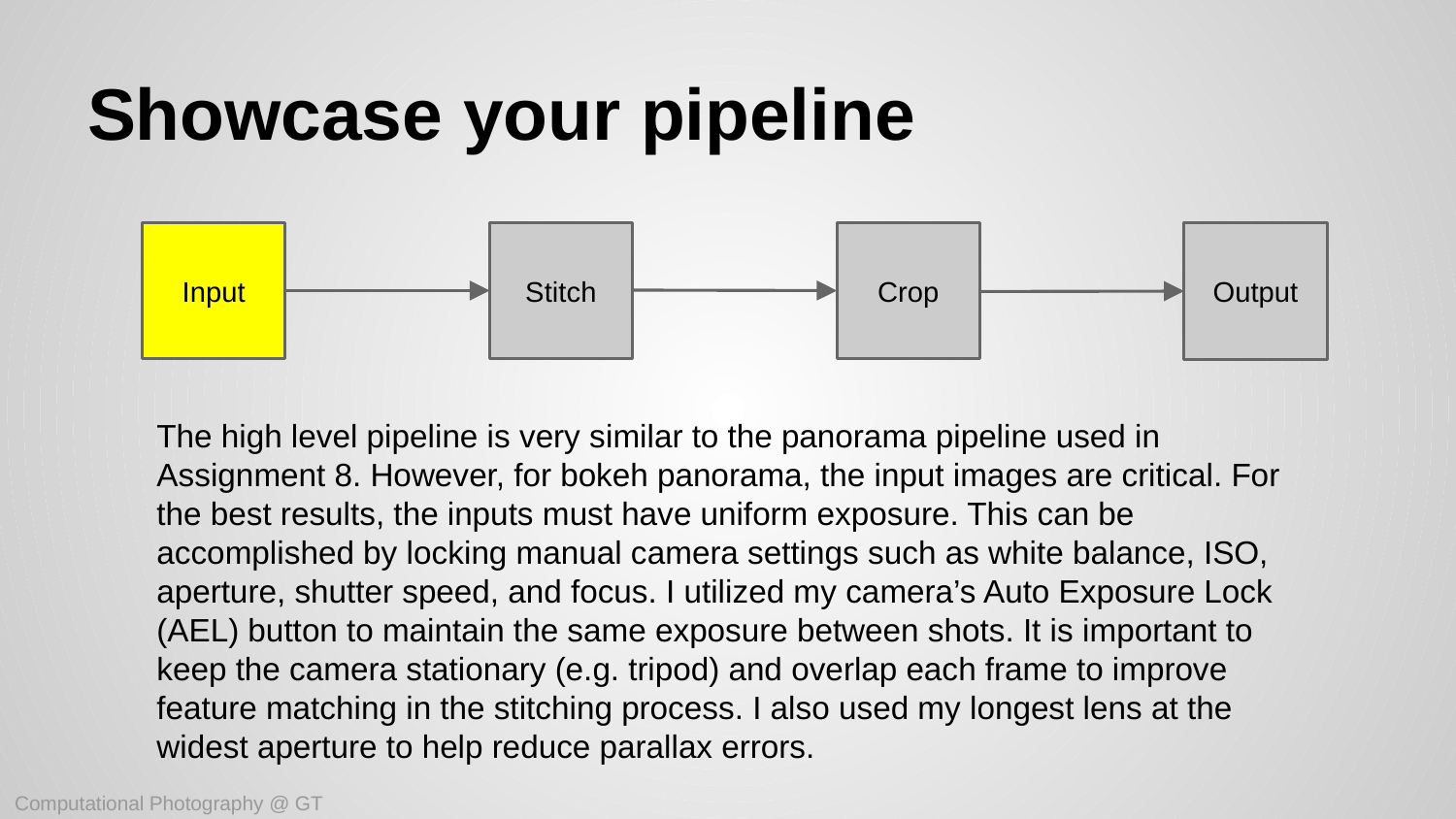

# Showcase your pipeline
Stitch
Crop
Input
Output
The high level pipeline is very similar to the panorama pipeline used in Assignment 8. However, for bokeh panorama, the input images are critical. For the best results, the inputs must have uniform exposure. This can be accomplished by locking manual camera settings such as white balance, ISO, aperture, shutter speed, and focus. I utilized my camera’s Auto Exposure Lock (AEL) button to maintain the same exposure between shots. It is important to keep the camera stationary (e.g. tripod) and overlap each frame to improve feature matching in the stitching process. I also used my longest lens at the widest aperture to help reduce parallax errors.
Computational Photography @ GT